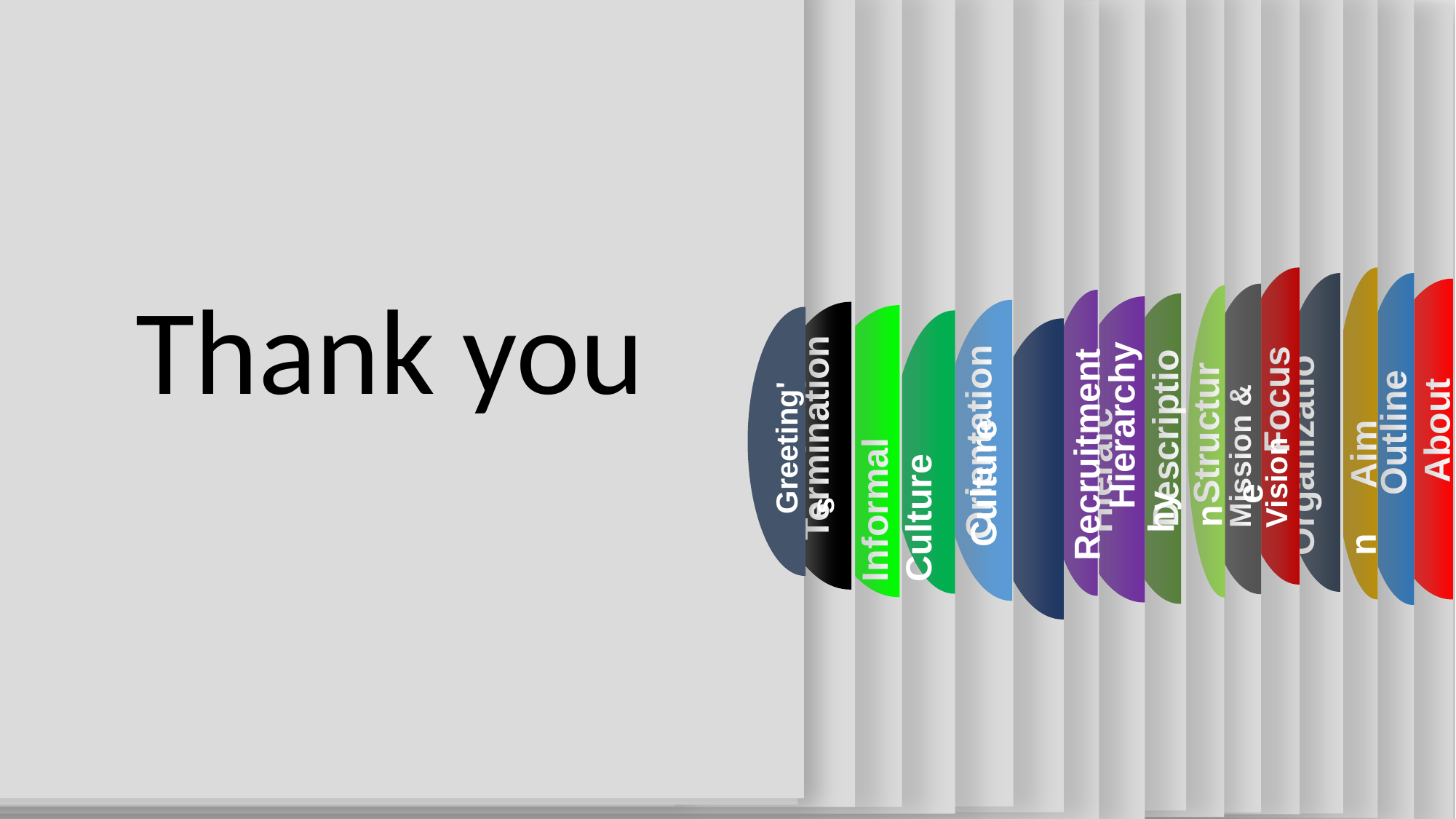

Outline

Greeting's

Greeting's

Description

Greeting's

Orientation

  Termination

Informal Culture

Structure

Mission & Vision

  Culture

Organization

 Focus

 Recruitment

Aim

Hierarchy

  Hierarchy

      About
Thank you
Thank you
Thank you